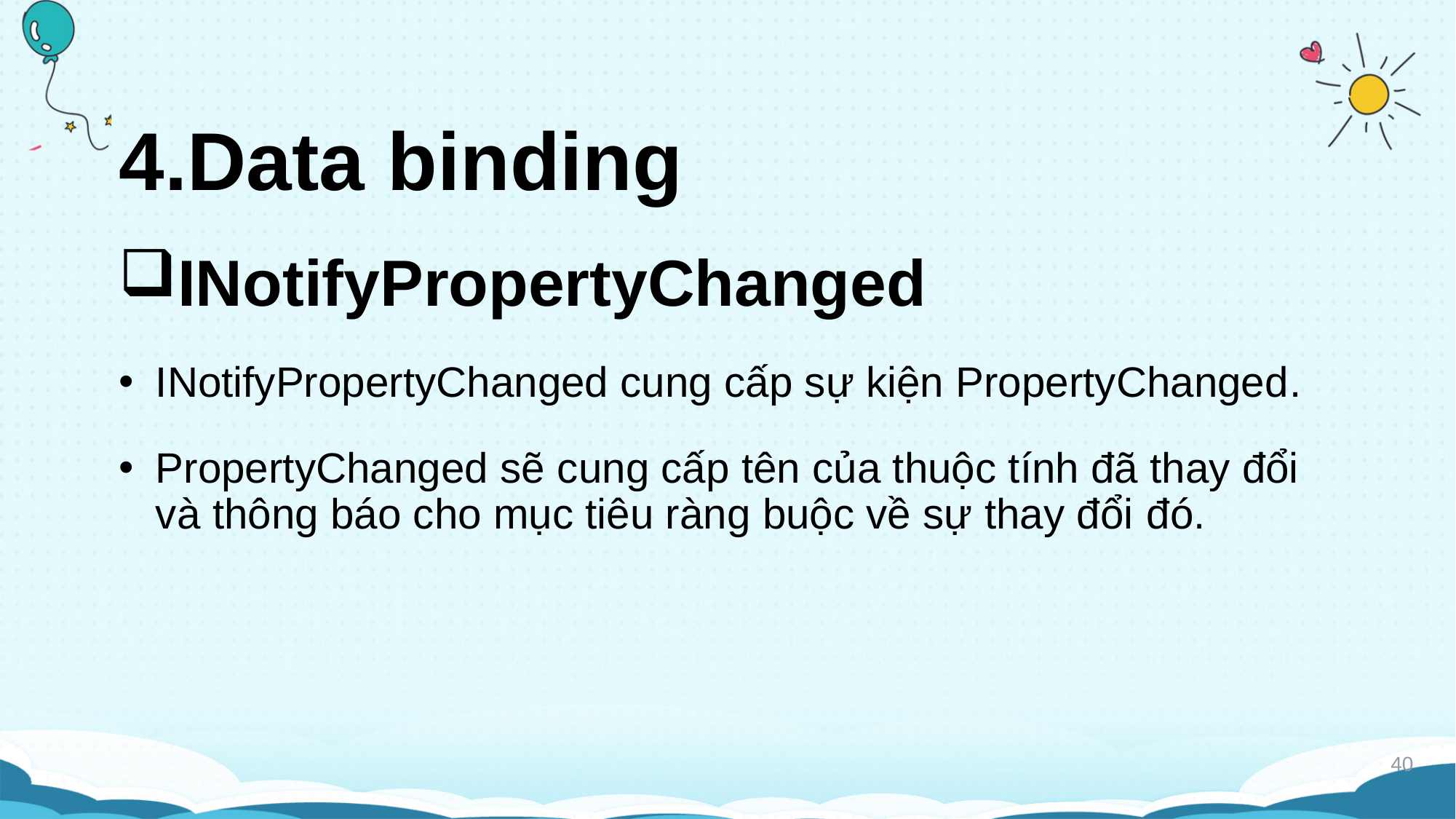

# 4.Data binding
INotifyPropertyChanged
INotifyPropertyChanged cung cấp sự kiện PropertyChanged.
PropertyChanged sẽ cung cấp tên của thuộc tính đã thay đổi và thông báo cho mục tiêu ràng buộc về sự thay đổi đó.

40